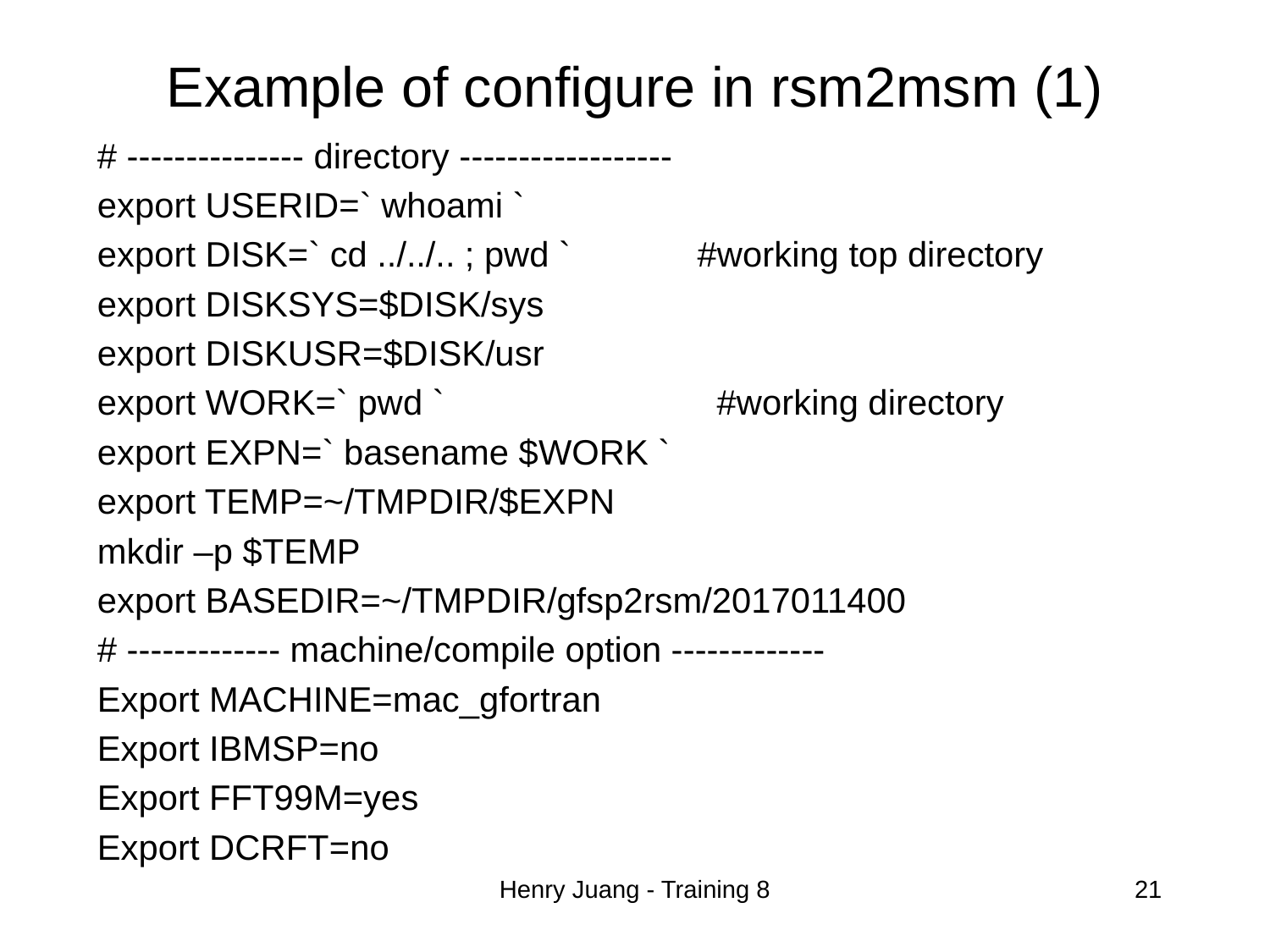

# Example of configure in rsm2msm (1)
# --------------- directory ------------------
export USERID=` whoami `
export DISK=` cd ../../.. ; pwd `             #working top directory
export DISKSYS=$DISK/sys
export DISKUSR=$DISK/usr
export WORK=` pwd `                            #working directory
export EXPN=` basename $WORK `
export TEMP=~/TMPDIR/$EXPN
mkdir –p $TEMP
export BASEDIR=~/TMPDIR/gfsp2rsm/2017011400
# ------------- machine/compile option -------------
Export MACHINE=mac_gfortran
Export IBMSP=no
Export FFT99M=yes
Export DCRFT=no
Henry Juang - Training 8
21